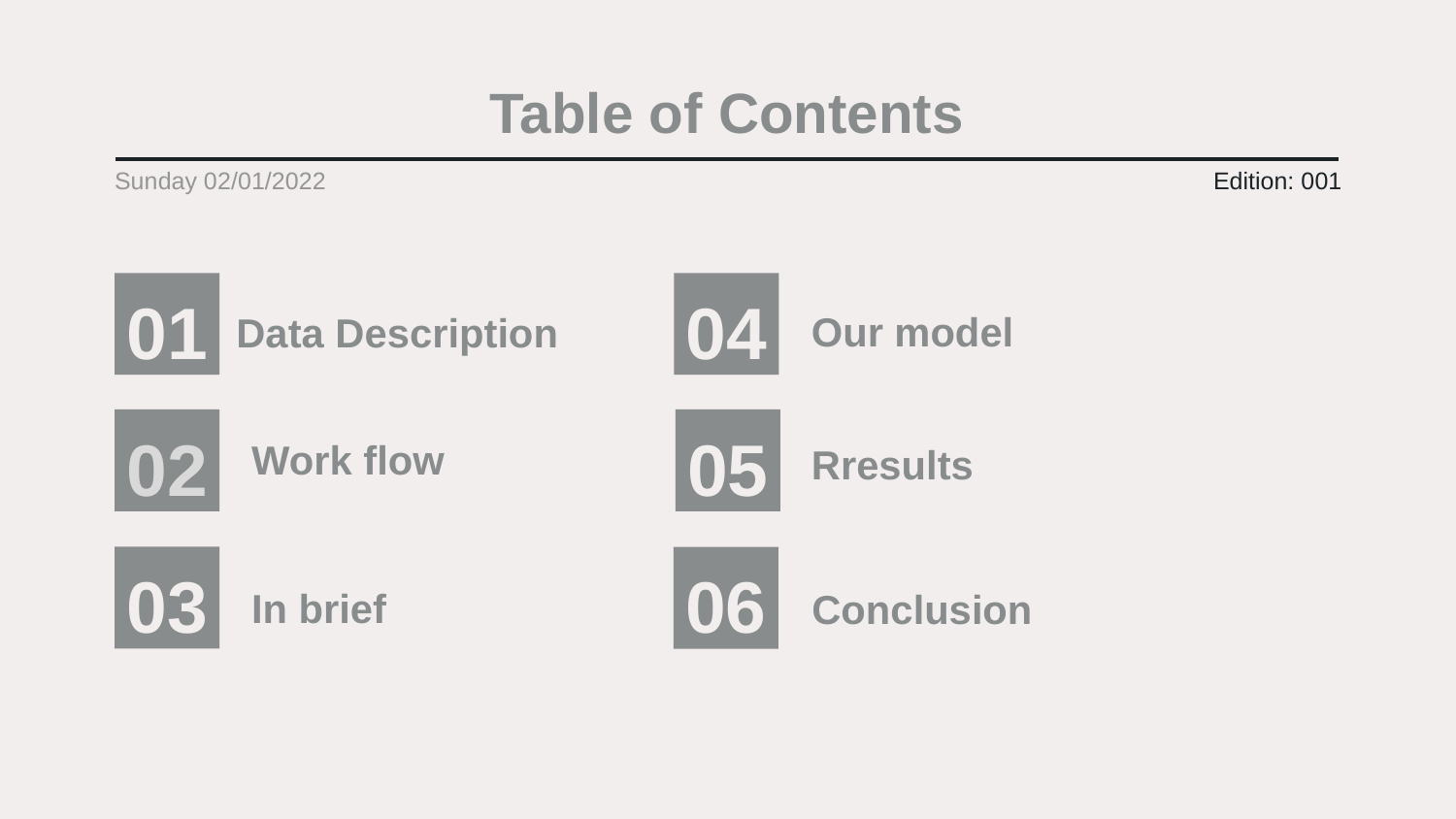

# Table of Contents
Sunday 02/01/2022
Edition: 001
01
04
Our model
Data Description
02
05
Work flow
Rresults
03
06
In brief
Conclusion